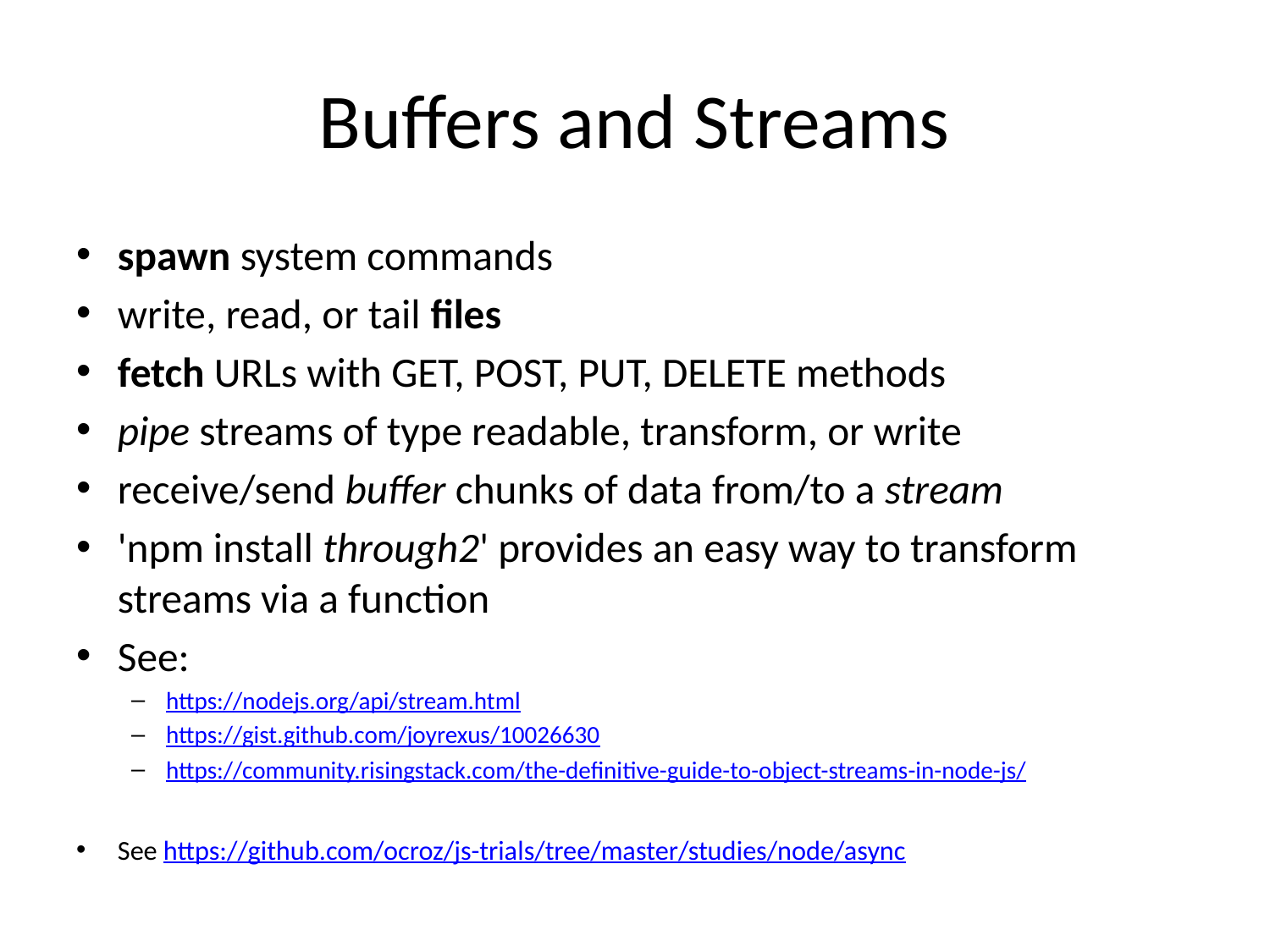

# Buffers and Streams
spawn system commands
write, read, or tail files
fetch URLs with GET, POST, PUT, DELETE methods
pipe streams of type readable, transform, or write
receive/send buffer chunks of data from/to a stream
'npm install through2' provides an easy way to transform streams via a function
See:
https://nodejs.org/api/stream.html
https://gist.github.com/joyrexus/10026630
https://community.risingstack.com/the-definitive-guide-to-object-streams-in-node-js/

See https://github.com/ocroz/js-trials/tree/master/studies/node/async